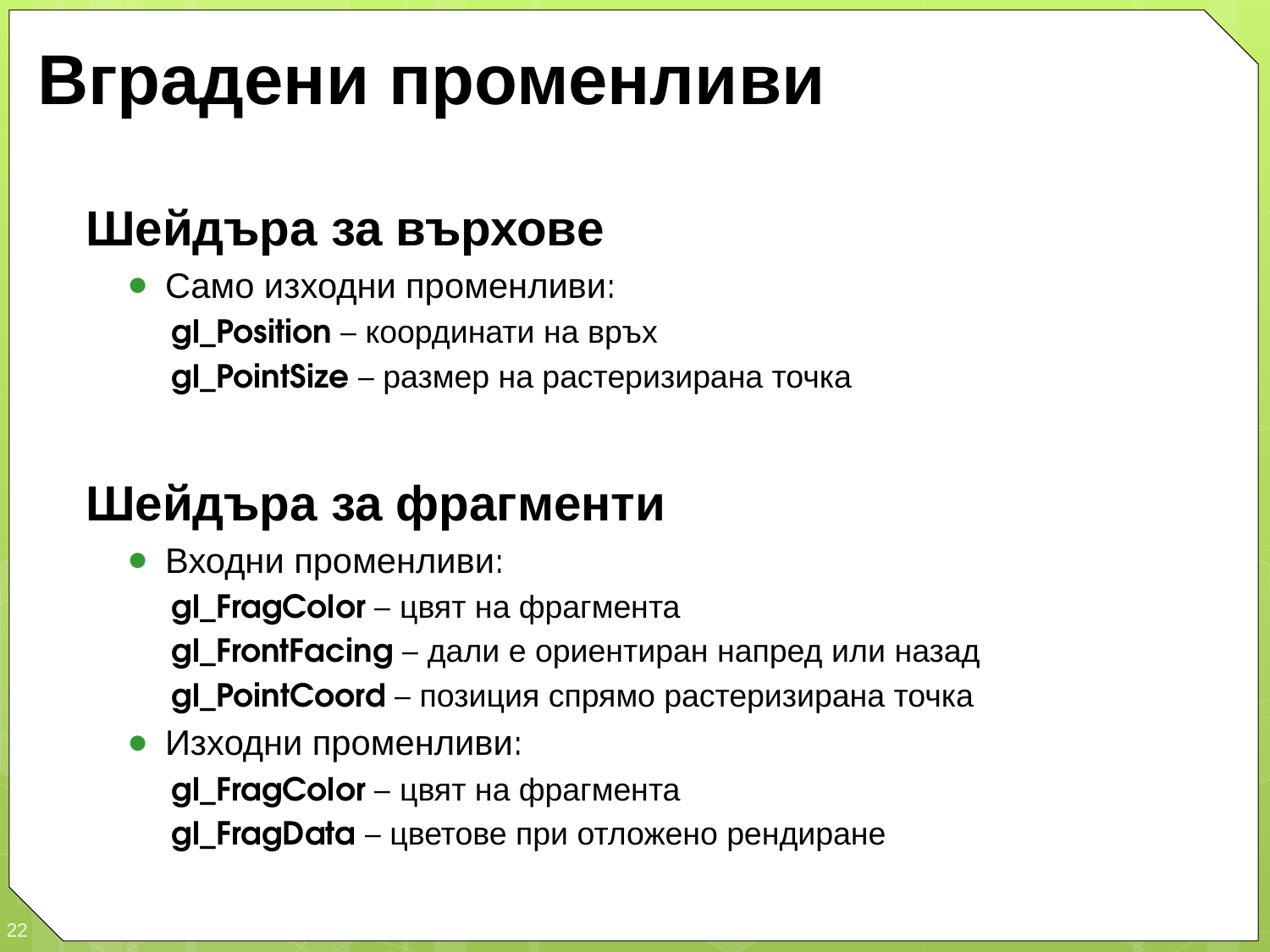

# Вградени променливи
Шейдъра за върхове
Само изходни променливи:
gl_Position – координати на връх
gl_PointSize – размер на растеризирана точка

Шейдъра за фрагменти
Входни променливи:
gl_FragColor – цвят на фрагмента
gl_FrontFacing – дали е ориентиран напред или назад
gl_PointCoord – позиция спрямо растеризирана точка
Изходни променливи:
gl_FragColor – цвят на фрагмента
gl_FragData – цветове при отложено рендиране